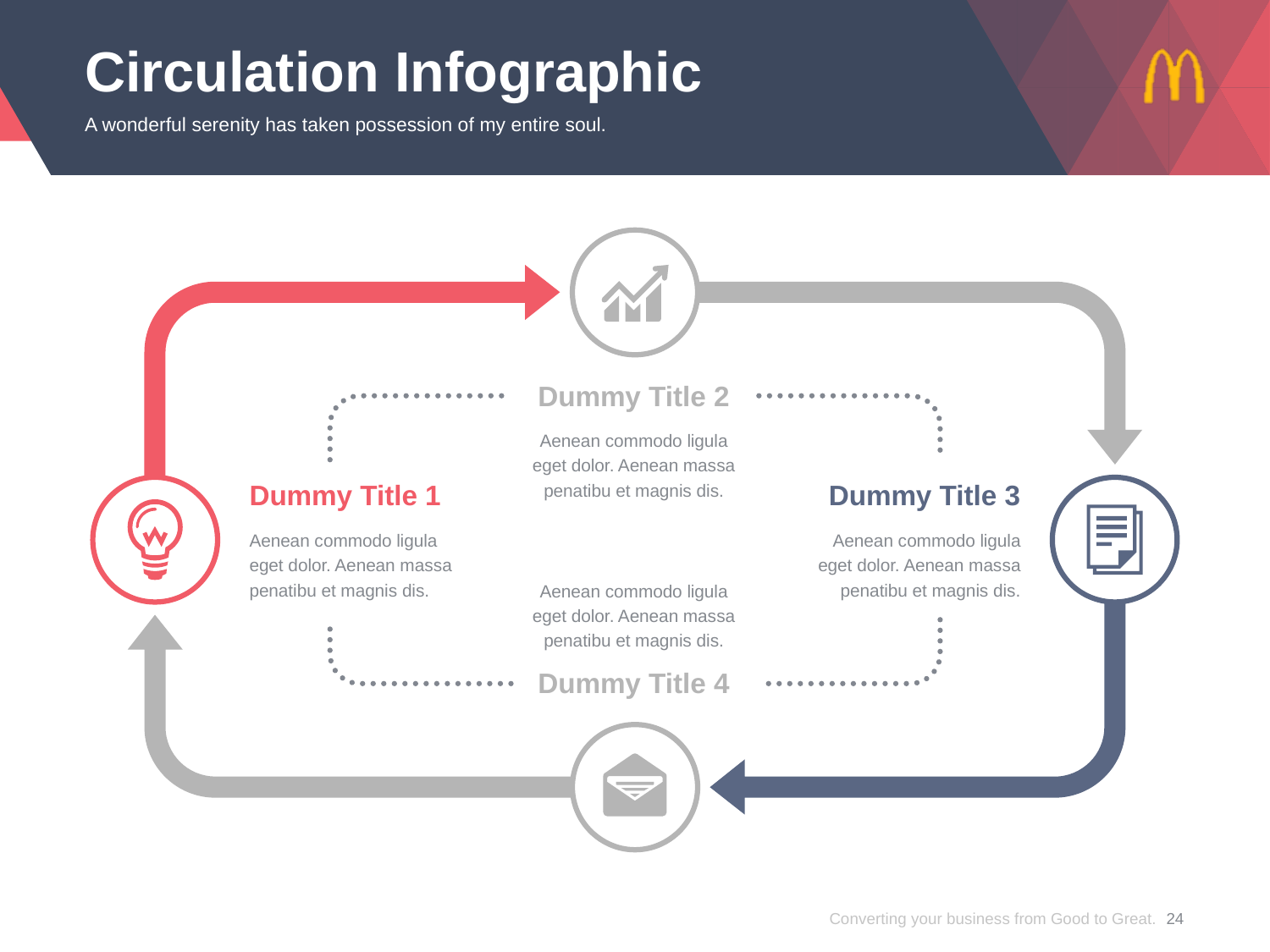

# Circulation Infographic
A wonderful serenity has taken possession of my entire soul.

Dummy Title 2
Aenean commodo ligula eget dolor. Aenean massa penatibu et magnis dis.

Dummy Title 1
Aenean commodo ligula eget dolor. Aenean massa penatibu et magnis dis.
Dummy Title 3
Aenean commodo ligula eget dolor. Aenean massa penatibu et magnis dis.

Aenean commodo ligula eget dolor. Aenean massa penatibu et magnis dis.
Dummy Title 4

Converting your business from Good to Great.
24